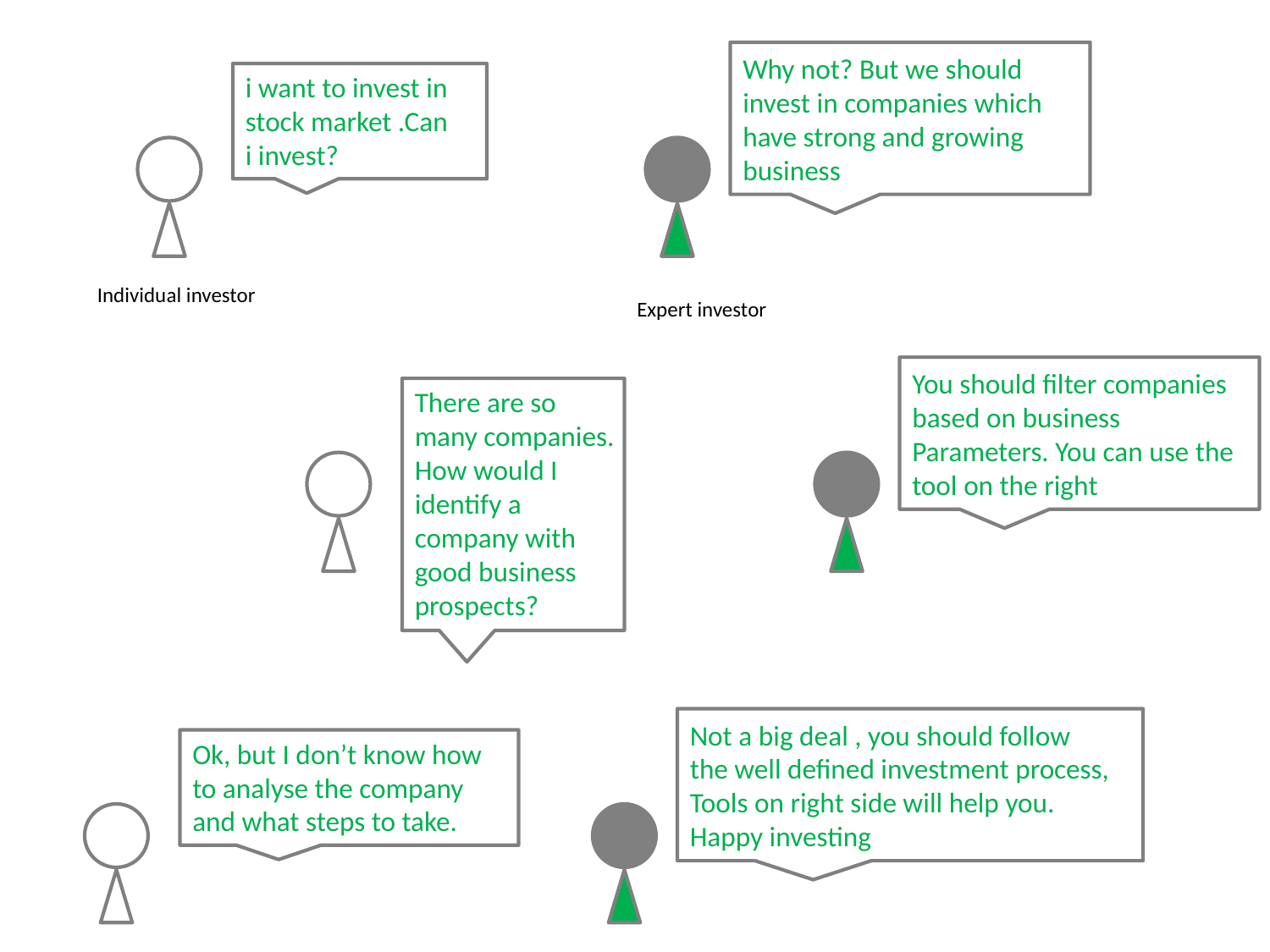

Why not? But we should invest in companies which have strong and growing business

i want to invest in stock market .Can i invest?

Individual investor
Expert investor

You should filter companies based on business Parameters. You can use the tool on the right

There are so many companies. How would I identify a company with good business prospects?

Not a big deal , you should follow
the well defined investment process, Tools on right side will help you.
Happy investing

Ok, but I don’t know how to analyse the company and what steps to take.